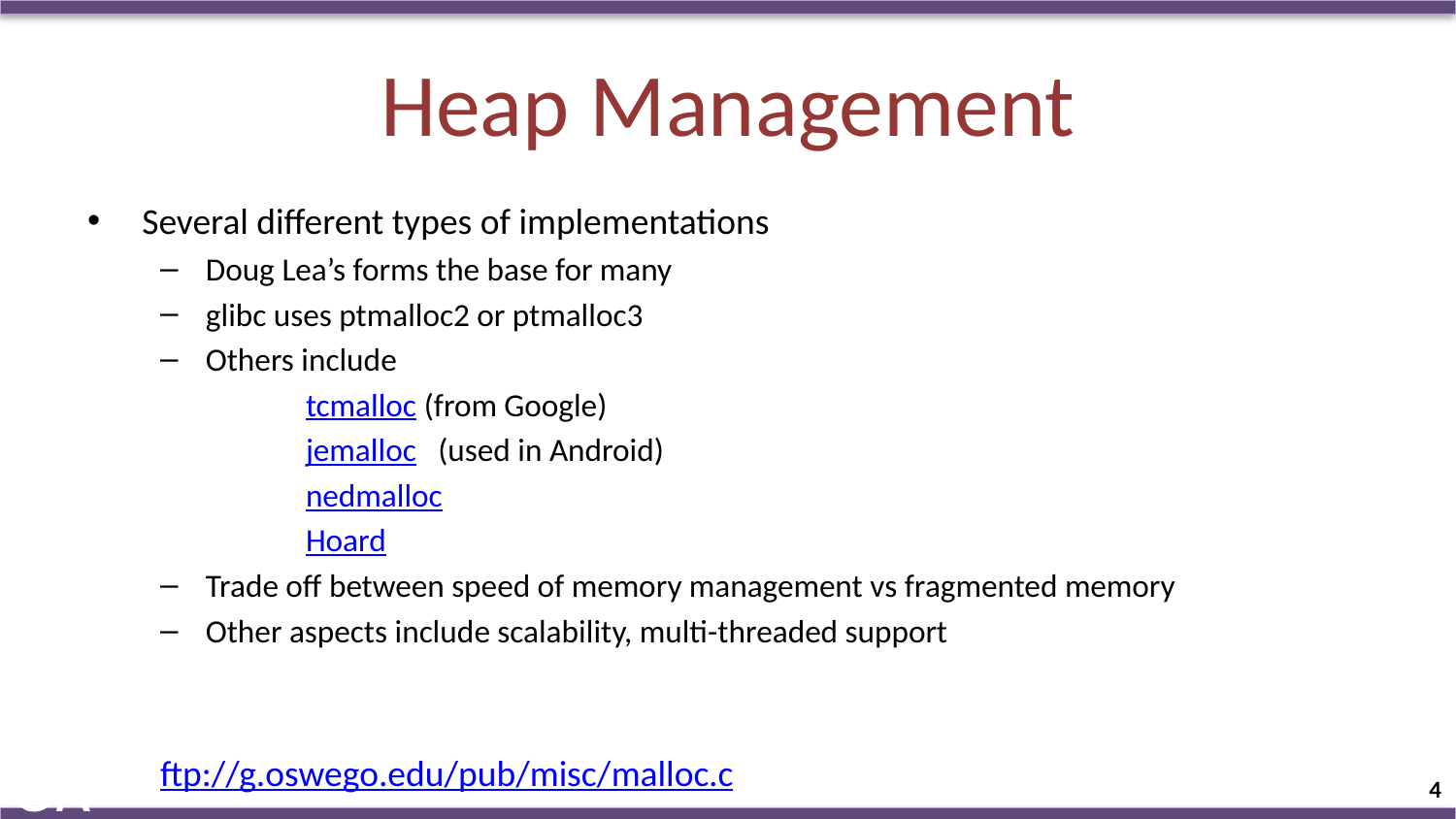

# Heap Management
Several different types of implementations
Doug Lea’s forms the base for many
glibc uses ptmalloc2 or ptmalloc3
Others include
	tcmalloc (from Google)
	jemalloc   (used in Android)
	nedmalloc
	Hoard
Trade off between speed of memory management vs fragmented memory
Other aspects include scalability, multi-threaded support

ftp://g.oswego.edu/pub/misc/malloc.c
4